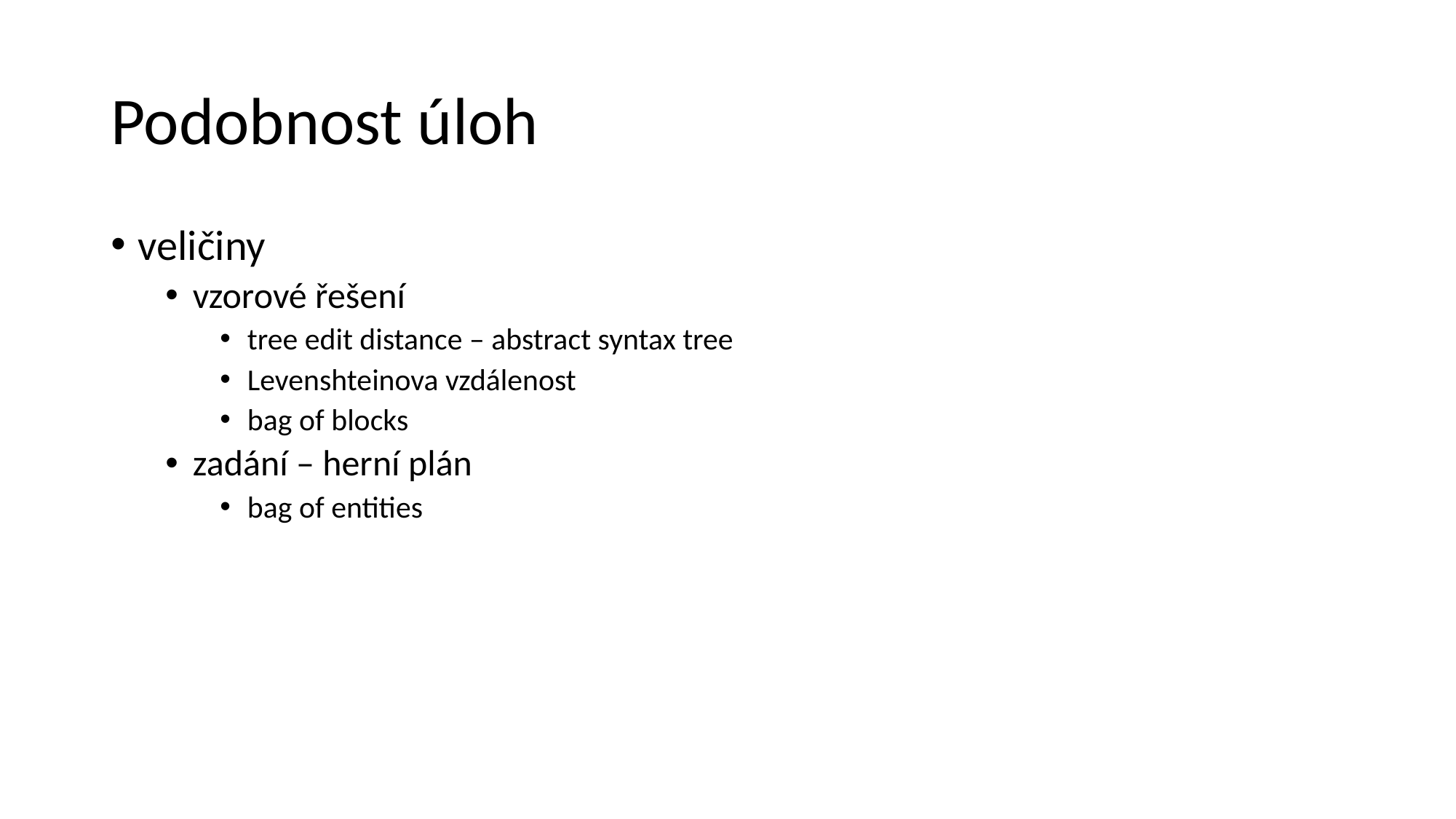

# Podobnost úloh
veličiny
vzorové řešení
tree edit distance – abstract syntax tree
Levenshteinova vzdálenost
bag of blocks
zadání – herní plán
bag of entities